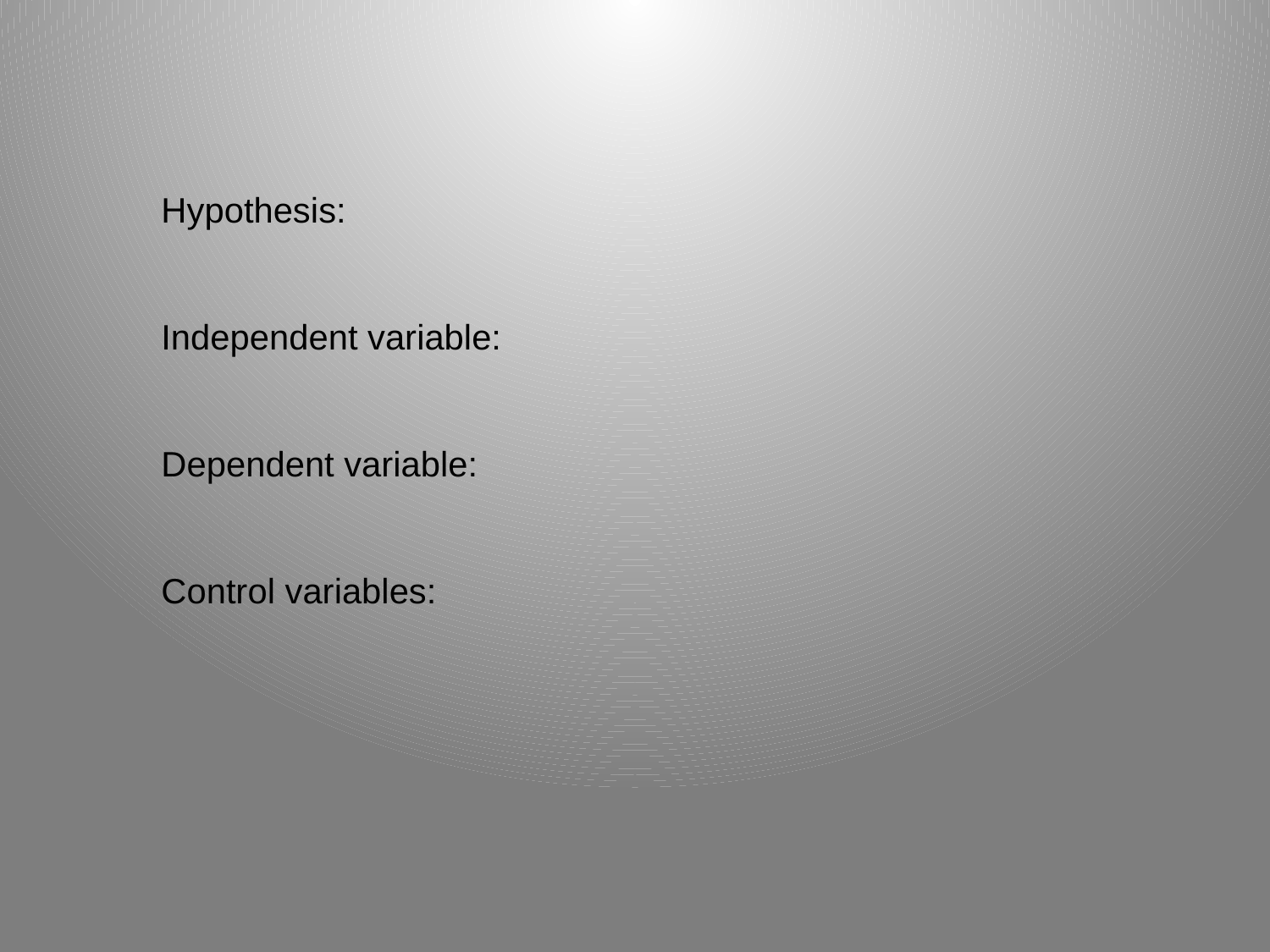

Hypothesis:

Independent variable:

Dependent variable:

Control variables: